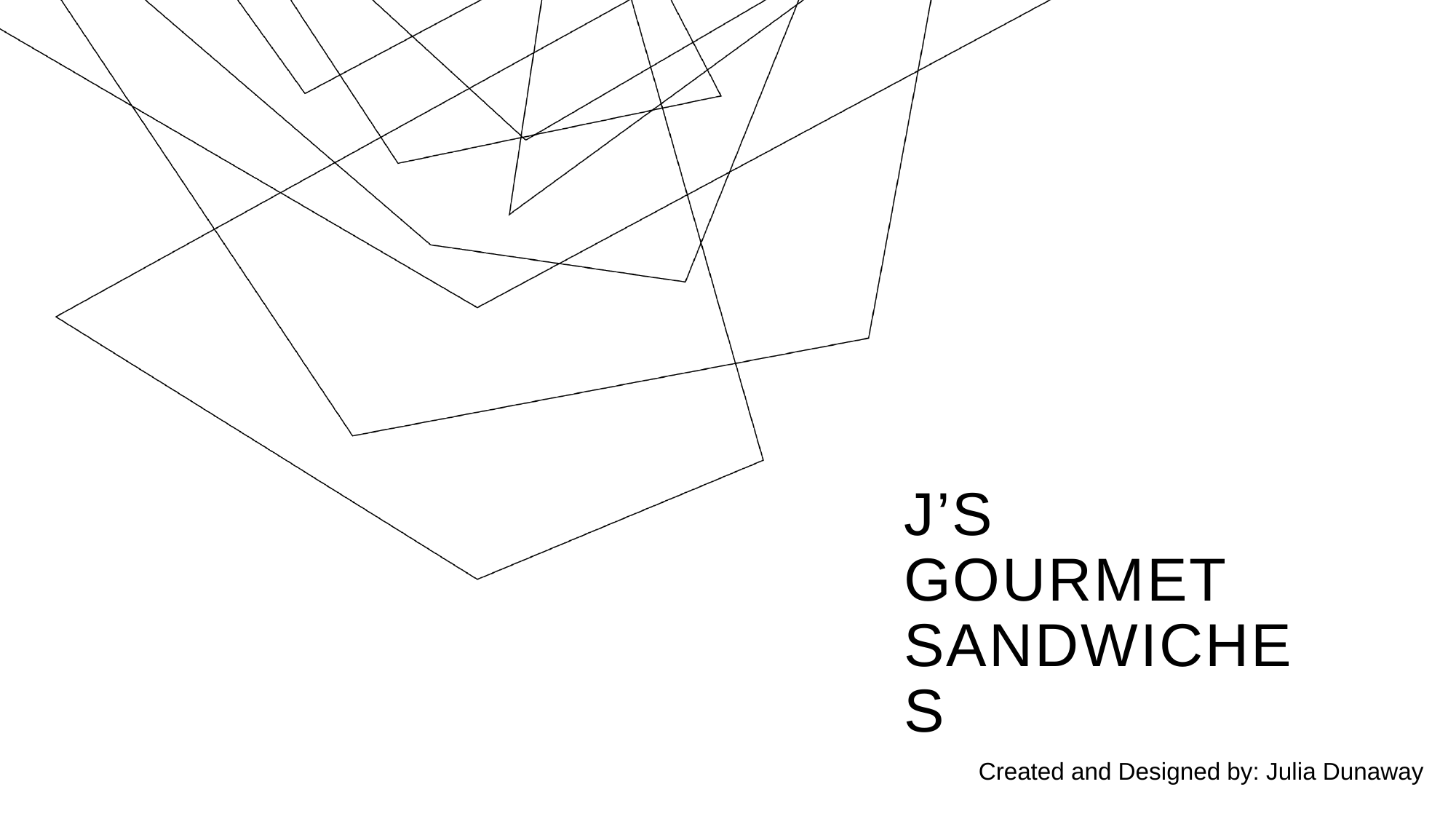

# J’s Gourmet Sandwiches
Created and Designed by: Julia Dunaway